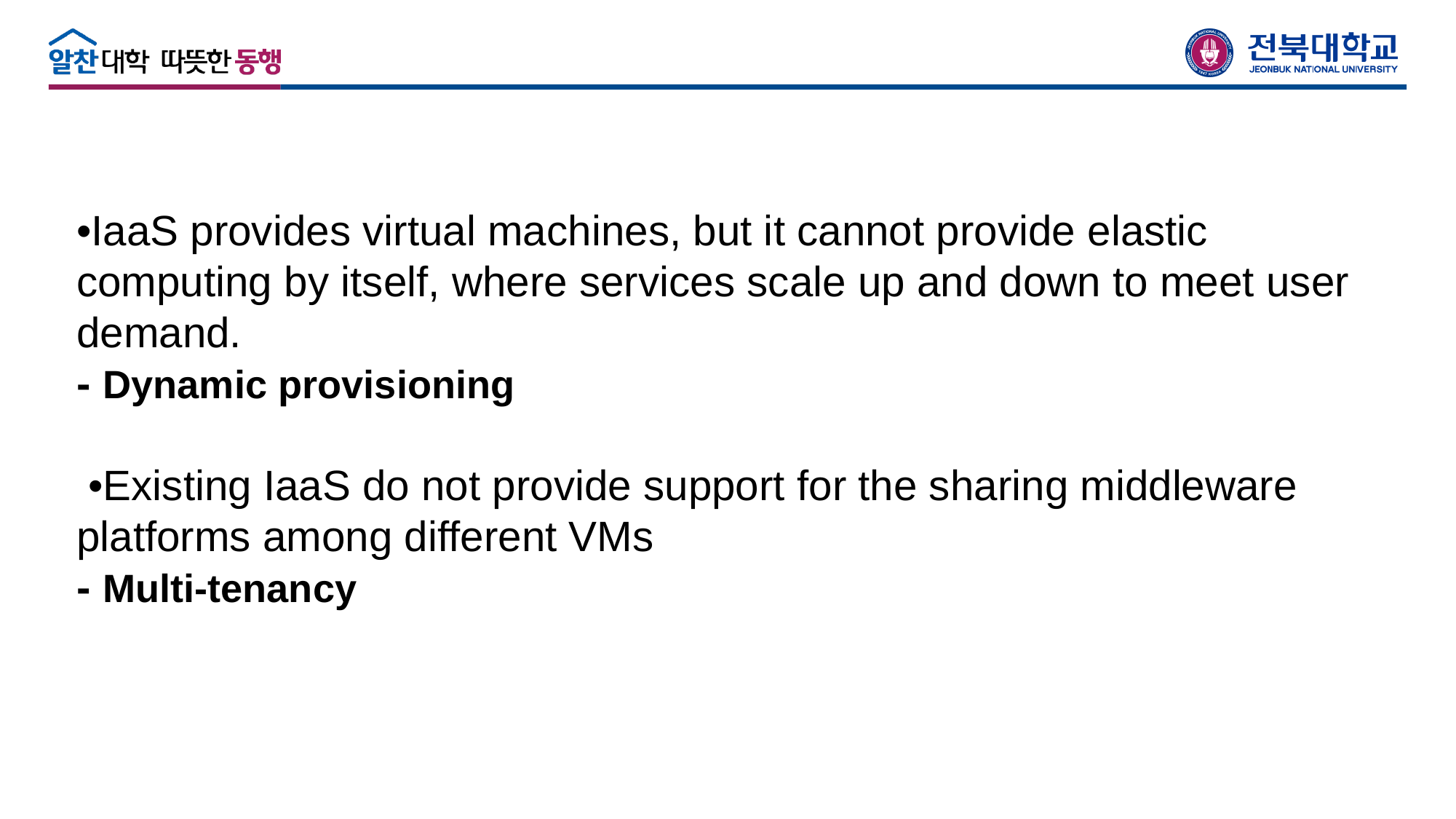

•IaaS provides virtual machines, but it cannot provide elastic computing by itself, where services scale up and down to meet user demand.
- Dynamic provisioning

 •Existing IaaS do not provide support for the sharing middleware platforms among different VMs
- Multi-tenancy